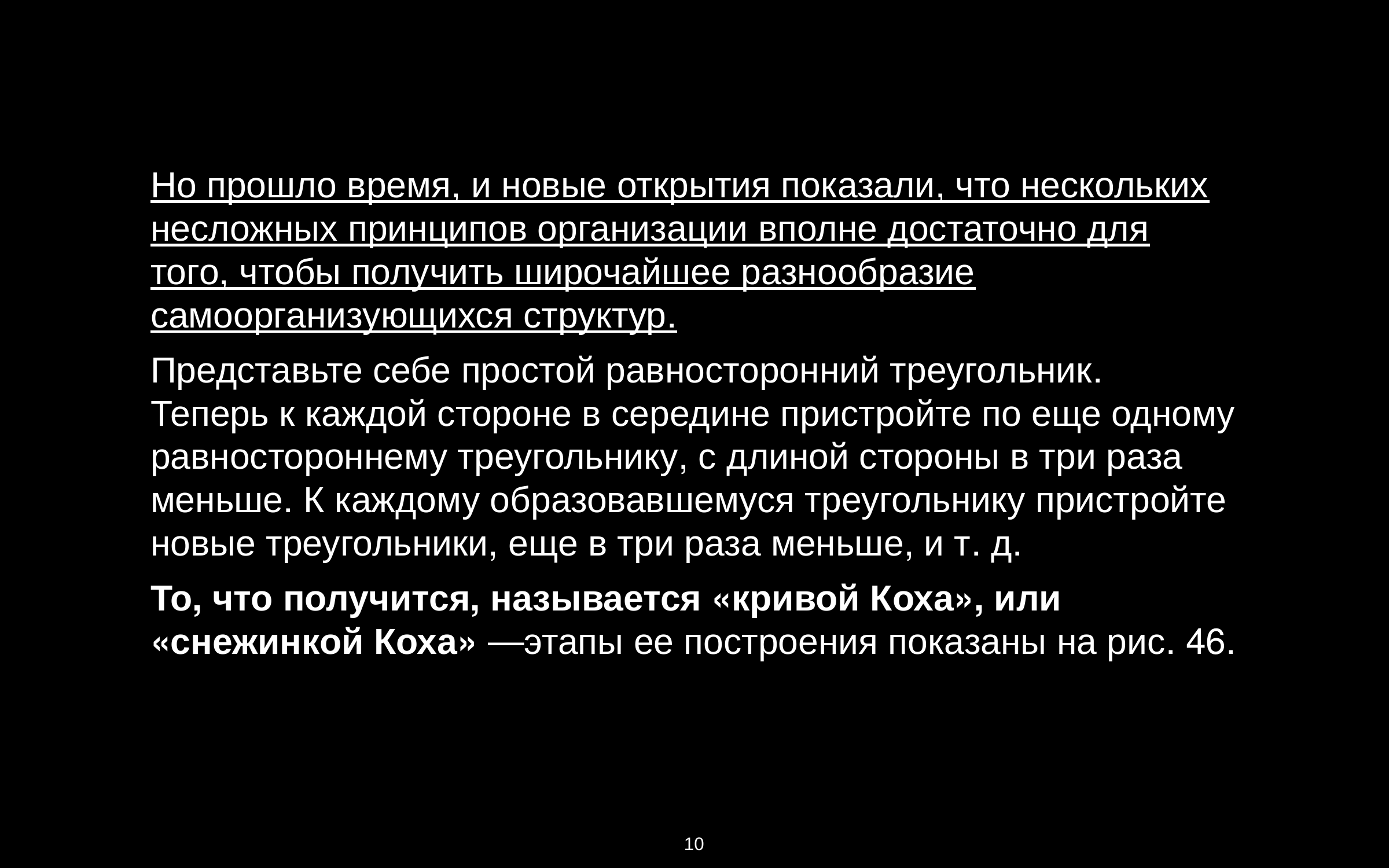

Но прошло время, и новые открытия показали, что нескольких несложных принципов организации вполне достаточно для того, чтобы получить широчайшее разнообразие самоорганизующихся структур.
Представьте себе простой равносторонний треугольник.   Теперь к каждой стороне в середине пристройте по еще одному равностороннему треугольнику, с длиной стороны в три раза меньше. К каждому образовавшемуся треугольнику пристройте новые треугольники, еще в три раза меньше, и т. д.
То, что получится, называется «кривой Коха», или «снежинкой Коха» —этапы ее построения показаны на рис. 46.
10